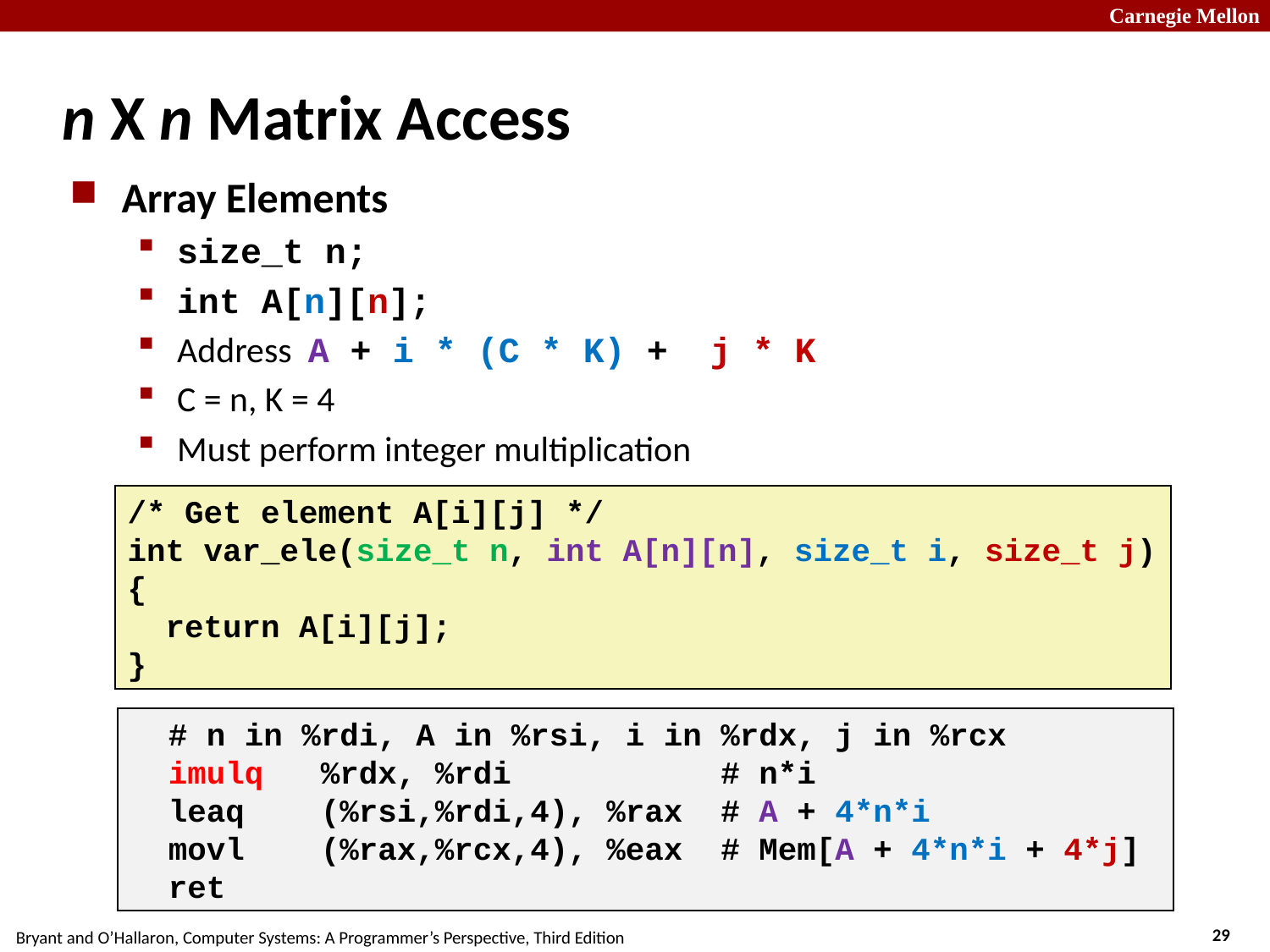

# n X n Matrix Access
Array Elements
size_t n;
int A[n][n];
Address  A + i * (C * K) +  j * K
C = n, K = 4
Must perform integer multiplication
/* Get element A[i][j] */
int var_ele(size_t n, int A[n][n], size_t i, size_t j) {
  return A[i][j];
}
  # n in %rdi, A in %rsi, i in %rdx, j in %rcx
  imulq   %rdx, %rdi           # n*i
  leaq    (%rsi,%rdi,4), %rax  # A + 4*n*i
  movl    (%rax,%rcx,4), %eax  # Mem[A + 4*n*i + 4*j]
  ret